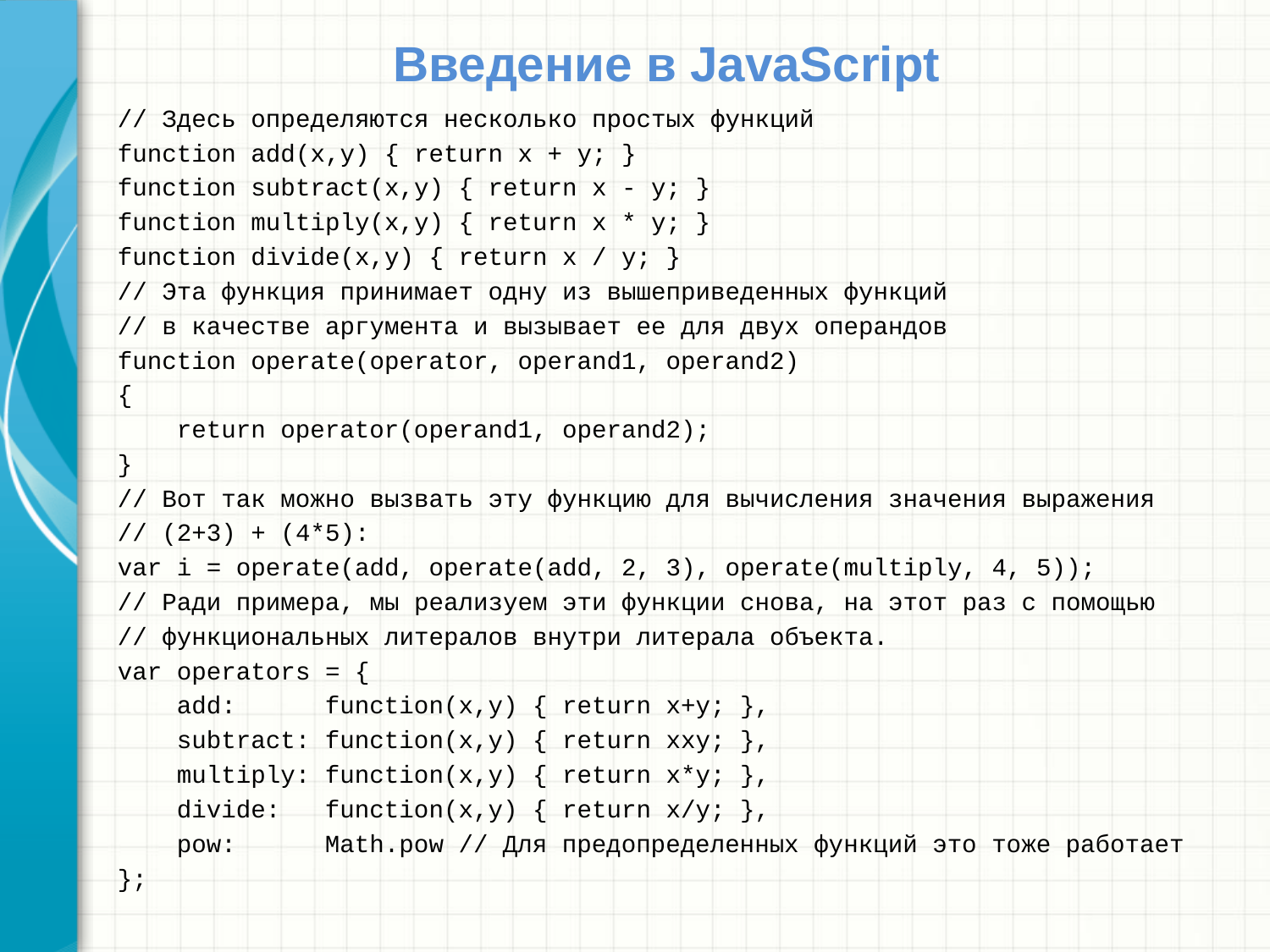

# Введение в JavaScript
// Здесь определяются несколько простых функций
function add(x,y) { return x + y; }
function subtract(x,y) { return x - y; }
function multiply(x,y) { return x * y; }
function divide(x,y) { return x / y; }
// Эта функция принимает одну из вышеприведенных функций
// в качестве аргумента и вызывает ее для двух операндов
function operate(operator, operand1, operand2)
{
    return operator(operand1, operand2);
}
// Вот так можно вызвать эту функцию для вычисления значения выражения
// (2+3) + (4*5):
var i = operate(add, operate(add, 2, 3), operate(multiply, 4, 5));
// Ради примера, мы реализуем эти функции снова, на этот раз с помощью
// функциональных литералов внутри литерала объекта.
var operators = {
    add:      function(x,y) { return x+y; },
    subtract: function(x,y) { return xxy; },
    multiply: function(x,y) { return x*y; },
    divide:   function(x,y) { return x/y; },
    pow:      Math.pow // Для предопределенных функций это тоже работает
};